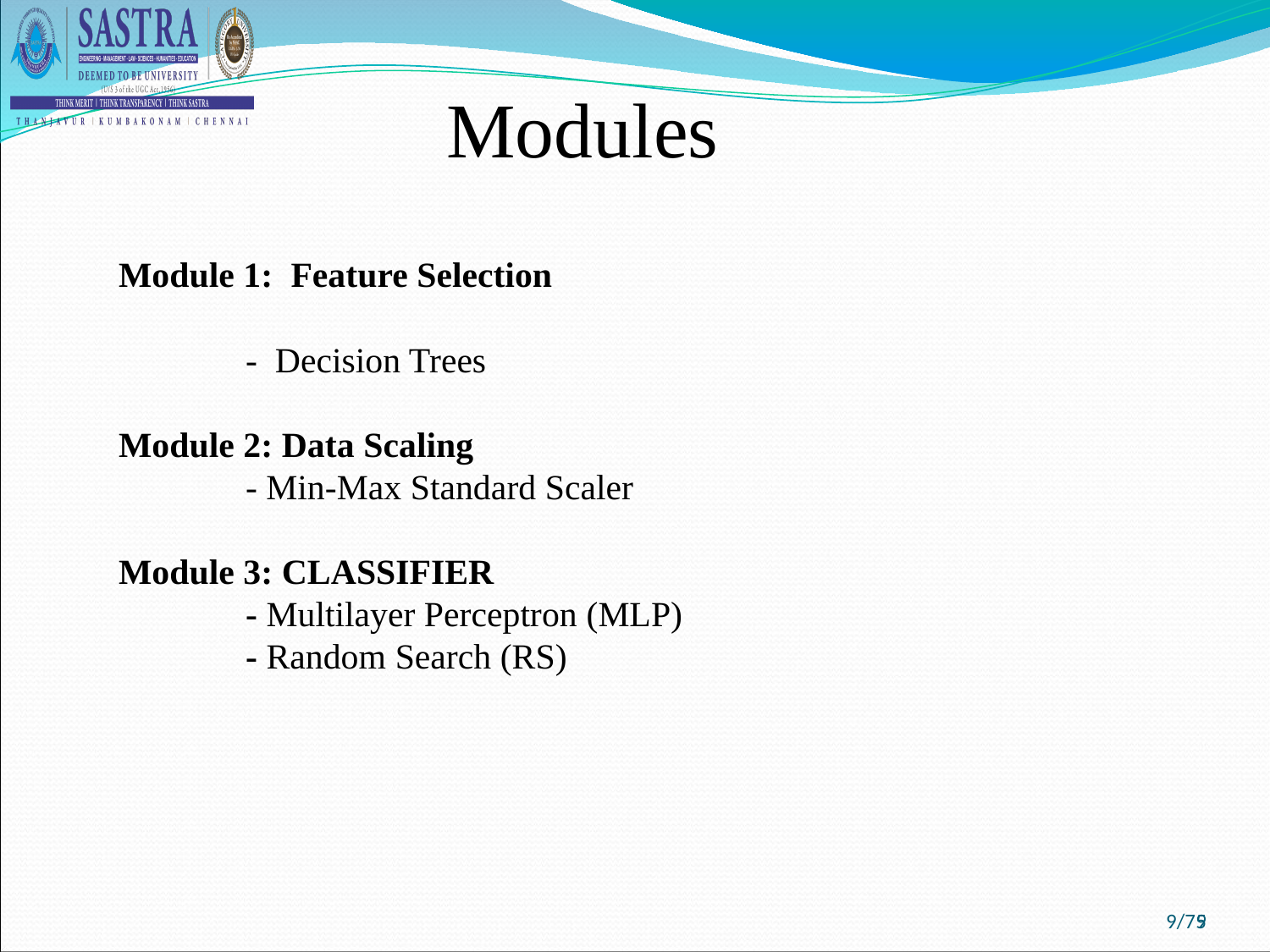

Modules
Module 1:  Feature Selection
	-  Decision Trees

Module 2: Data Scaling
	- Min-Max Standard Scaler

Module 3: CLASSIFIER
	- Multilayer Perceptron (MLP)
	- Random Search (RS)
9
9/75